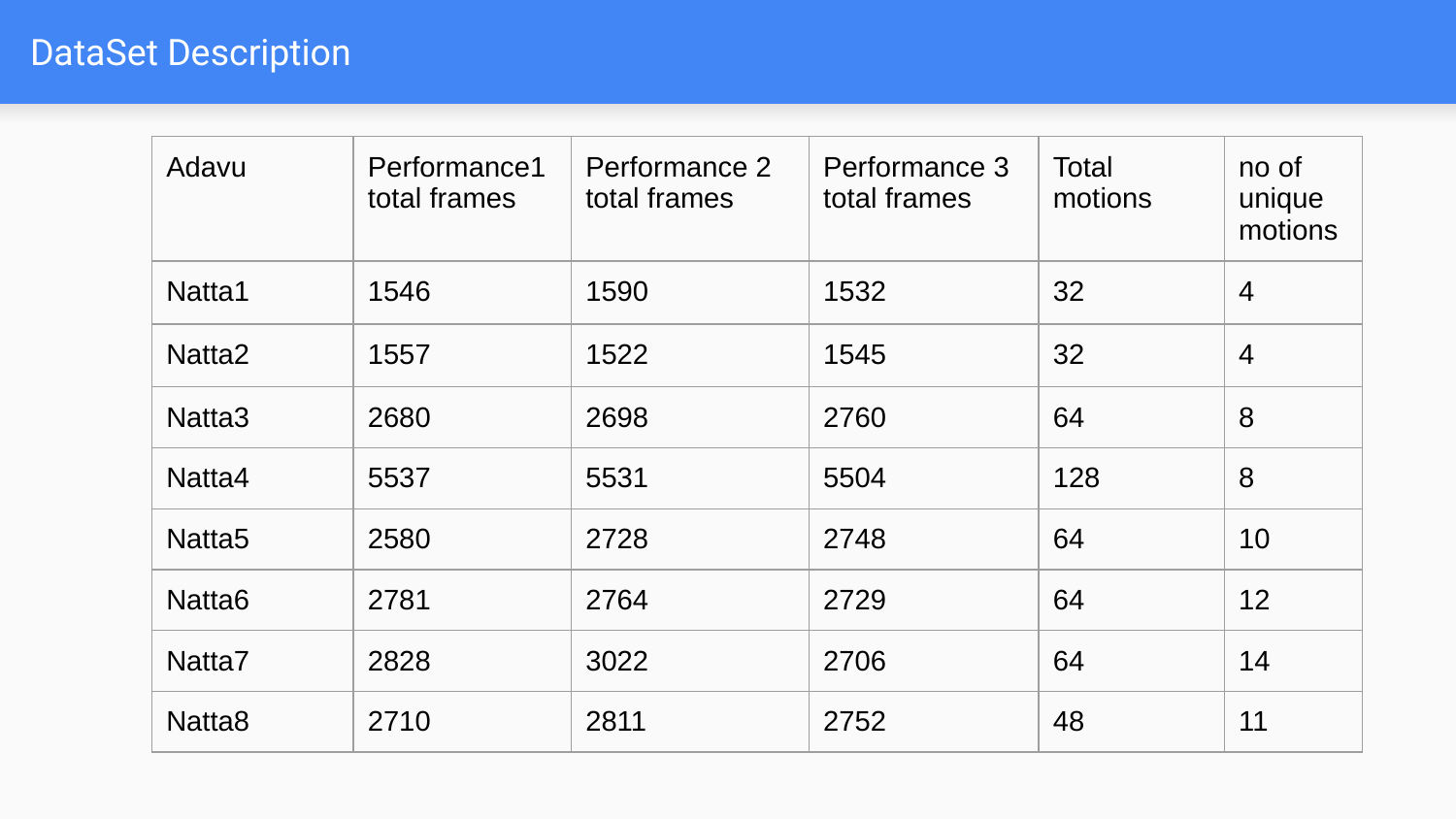

# DataSet Description
| Adavu | Performance1 total frames | Performance 2 total frames | Performance 3 total frames | Total motions | no of unique motions |
| --- | --- | --- | --- | --- | --- |
| Natta1 | 1546 | 1590 | 1532 | 32 | 4 |
| Natta2 | 1557 | 1522 | 1545 | 32 | 4 |
| Natta3 | 2680 | 2698 | 2760 | 64 | 8 |
| Natta4 | 5537 | 5531 | 5504 | 128 | 8 |
| Natta5 | 2580 | 2728 | 2748 | 64 | 10 |
| Natta6 | 2781 | 2764 | 2729 | 64 | 12 |
| Natta7 | 2828 | 3022 | 2706 | 64 | 14 |
| Natta8 | 2710 | 2811 | 2752 | 48 | 11 |